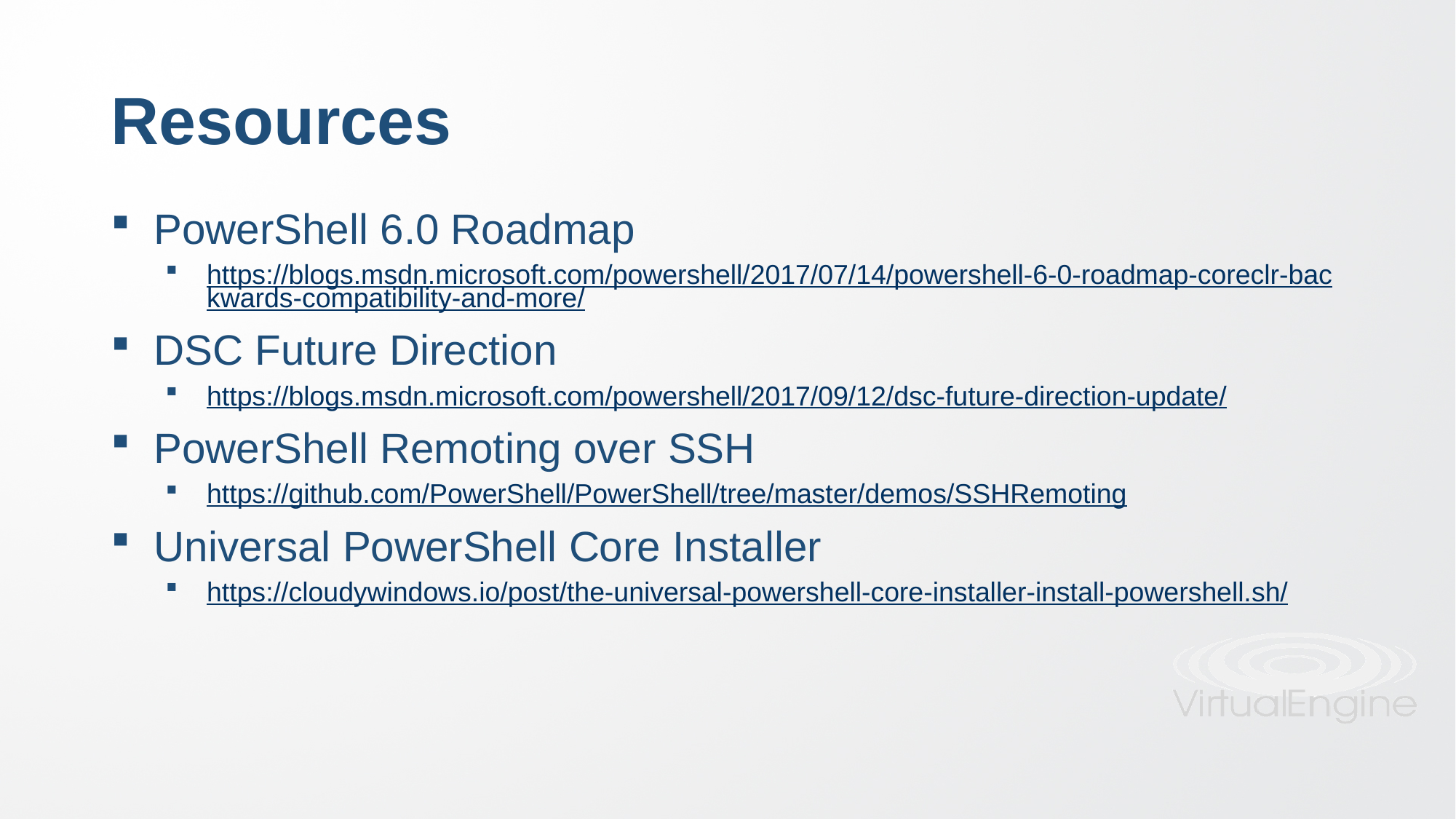

# Resources
PowerShell 6.0 Roadmap
https://blogs.msdn.microsoft.com/powershell/2017/07/14/powershell-6-0-roadmap-coreclr-backwards-compatibility-and-more/
DSC Future Direction
https://blogs.msdn.microsoft.com/powershell/2017/09/12/dsc-future-direction-update/
PowerShell Remoting over SSH
https://github.com/PowerShell/PowerShell/tree/master/demos/SSHRemoting
Universal PowerShell Core Installer
https://cloudywindows.io/post/the-universal-powershell-core-installer-install-powershell.sh/